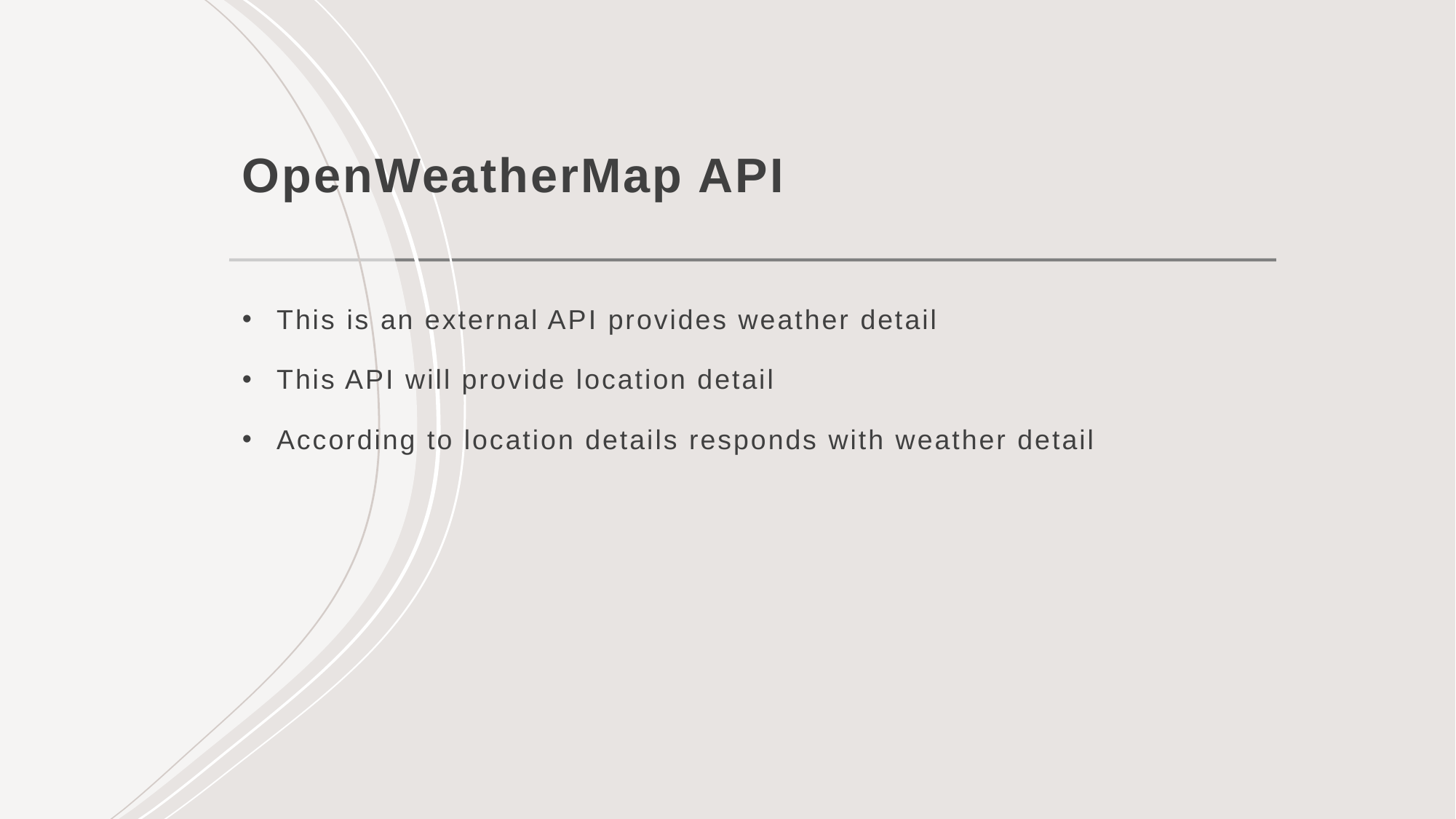

# OpenWeatherMap API
This is an external API provides weather detail
This API will provide location detail
According to location details responds with weather detail